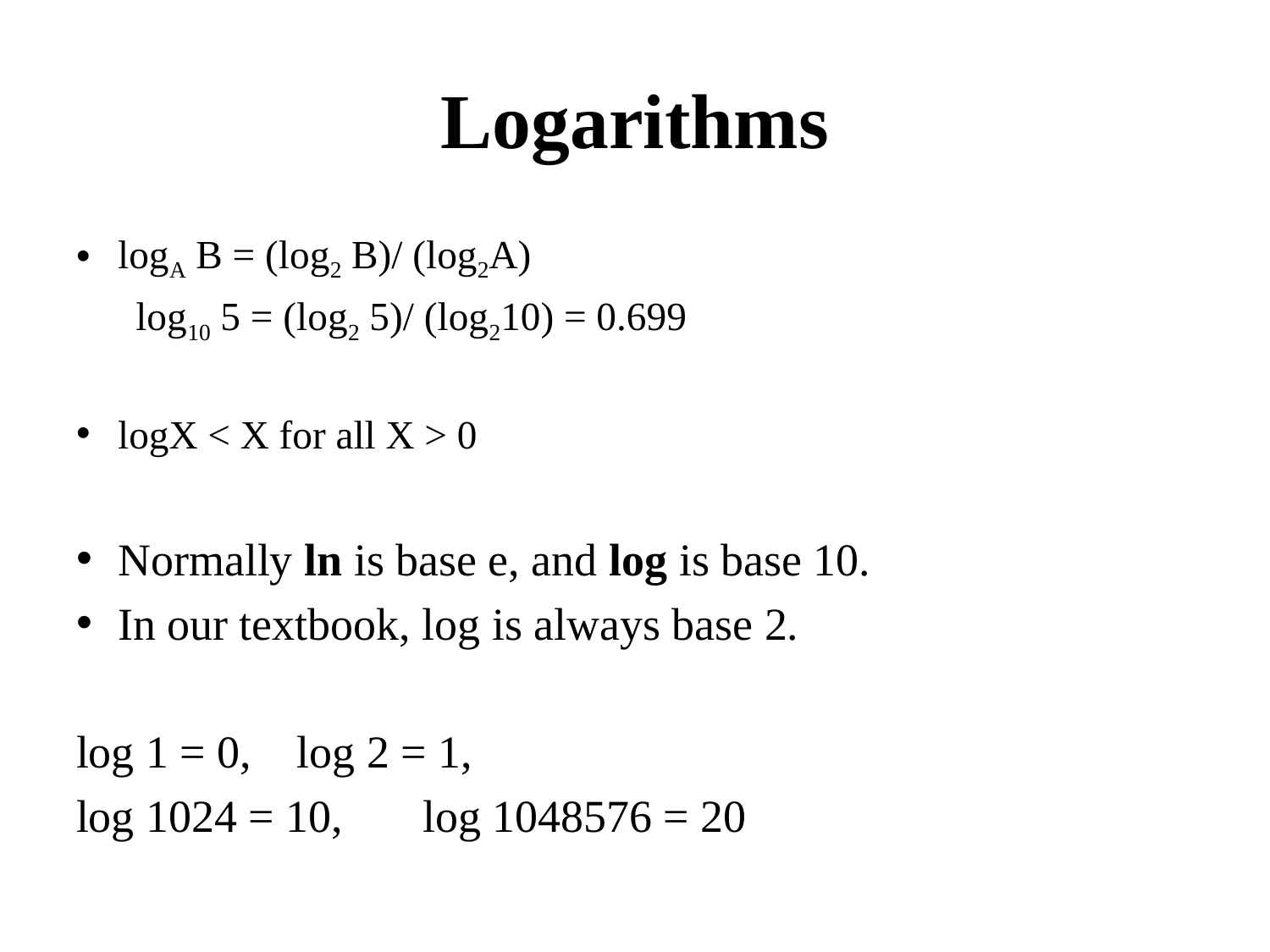

# Logarithms
logA B = (log2 B)/ (log2A)
      log10 5 = (log2 5)/ (log210) = 0.699

logX < X for all X > 0

Normally ln is base e, and log is base 10.
In our textbook, log is always base 2.

log 1 = 0,    log 2 = 1,
log 1024 = 10,       log 1048576 = 20